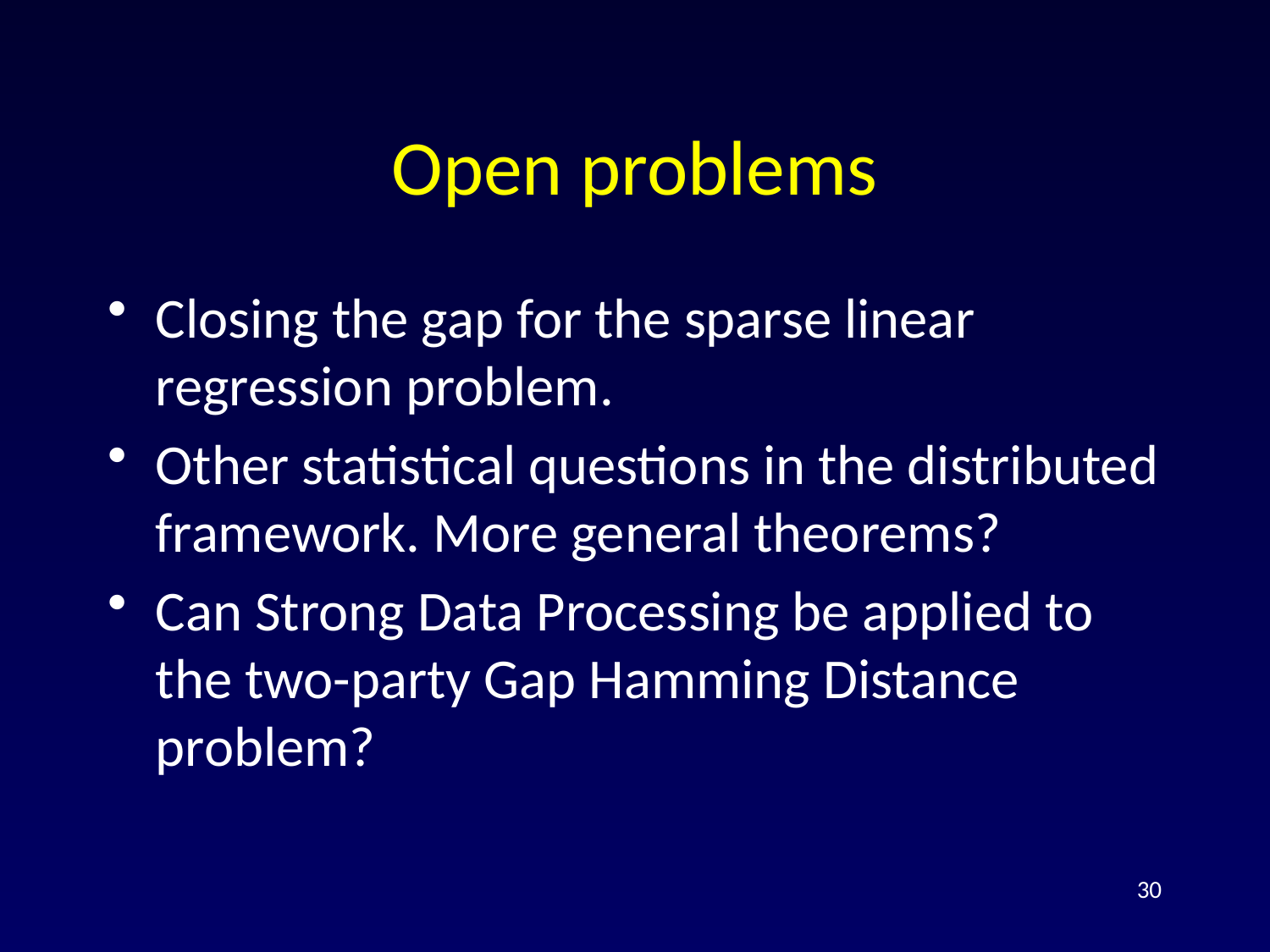

# Open problems
Closing the gap for the sparse linear regression problem.
Other statistical questions in the distributed framework. More general theorems?
Can Strong Data Processing be applied to the two-party Gap Hamming Distance problem?
30